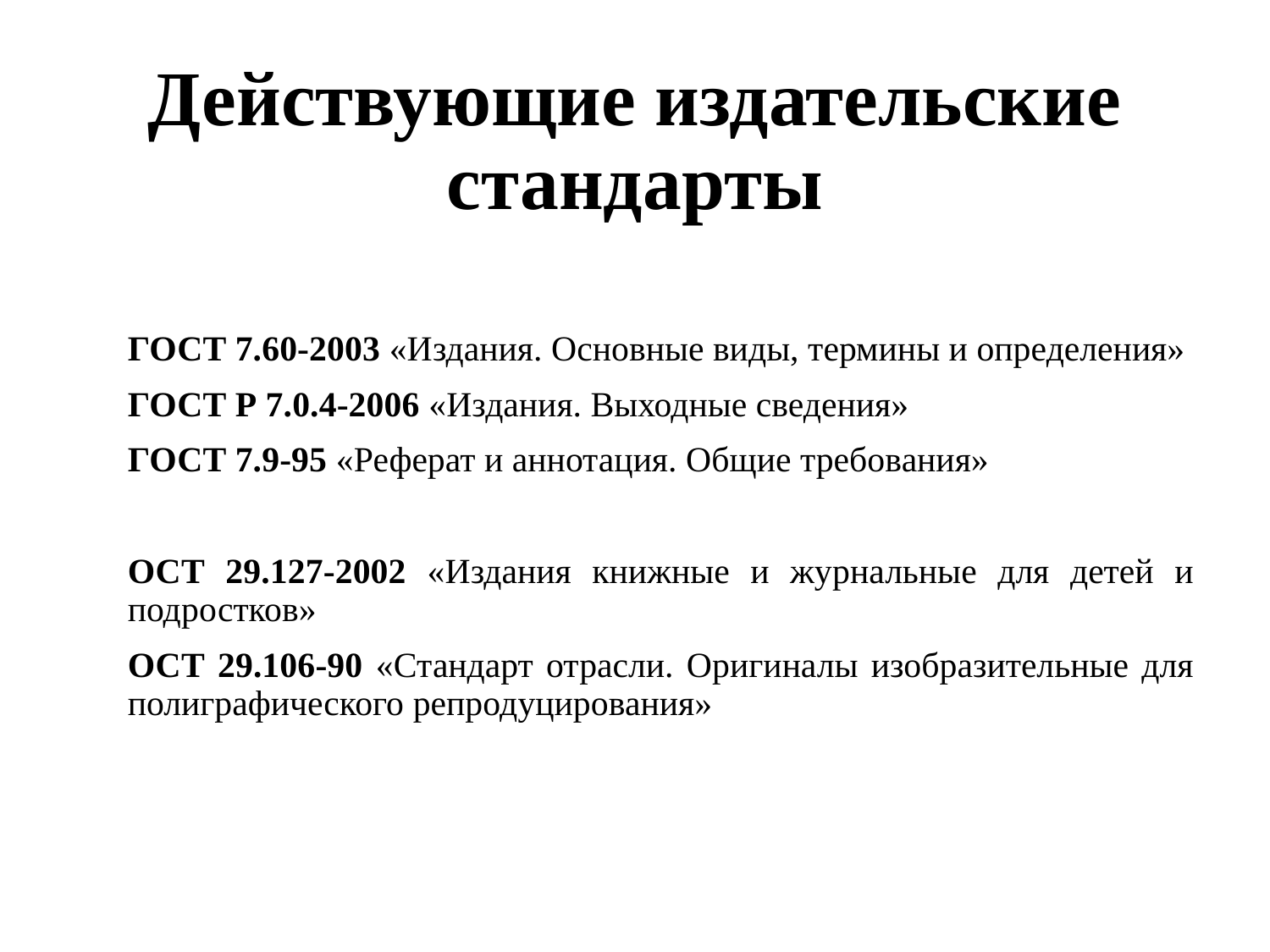

# Действующие издательские стандарты
ГОСТ 7.60-2003 «Издания. Основные виды, термины и определения»
ГОСТ Р 7.0.4-2006 «Издания. Выходные сведения»
ГОСТ 7.9-95 «Реферат и аннотация. Общие требования»

ОСТ 29.127-2002 «Издания книжные и журнальные для детей и подростков»
ОСТ 29.106-90 «Стандарт отрасли. Оригиналы изобразительные для полиграфического репродуцирования»